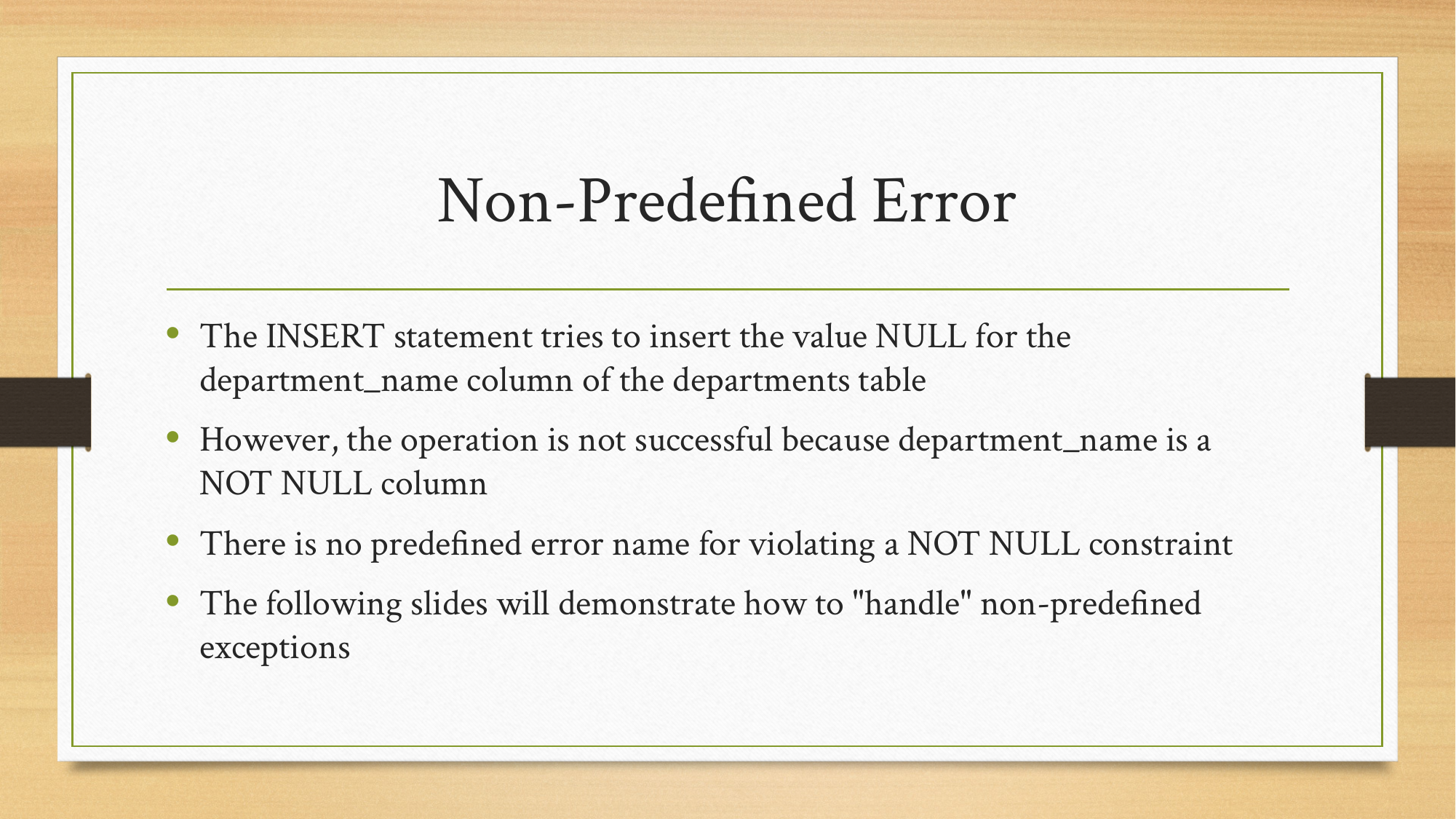

# Non-Predefined Error
The INSERT statement tries to insert the value NULL for the department_name column of the departments table
However, the operation is not successful because department_name is a NOT NULL column
There is no predefined error name for violating a NOT NULL constraint
The following slides will demonstrate how to "handle" non-predefined exceptions